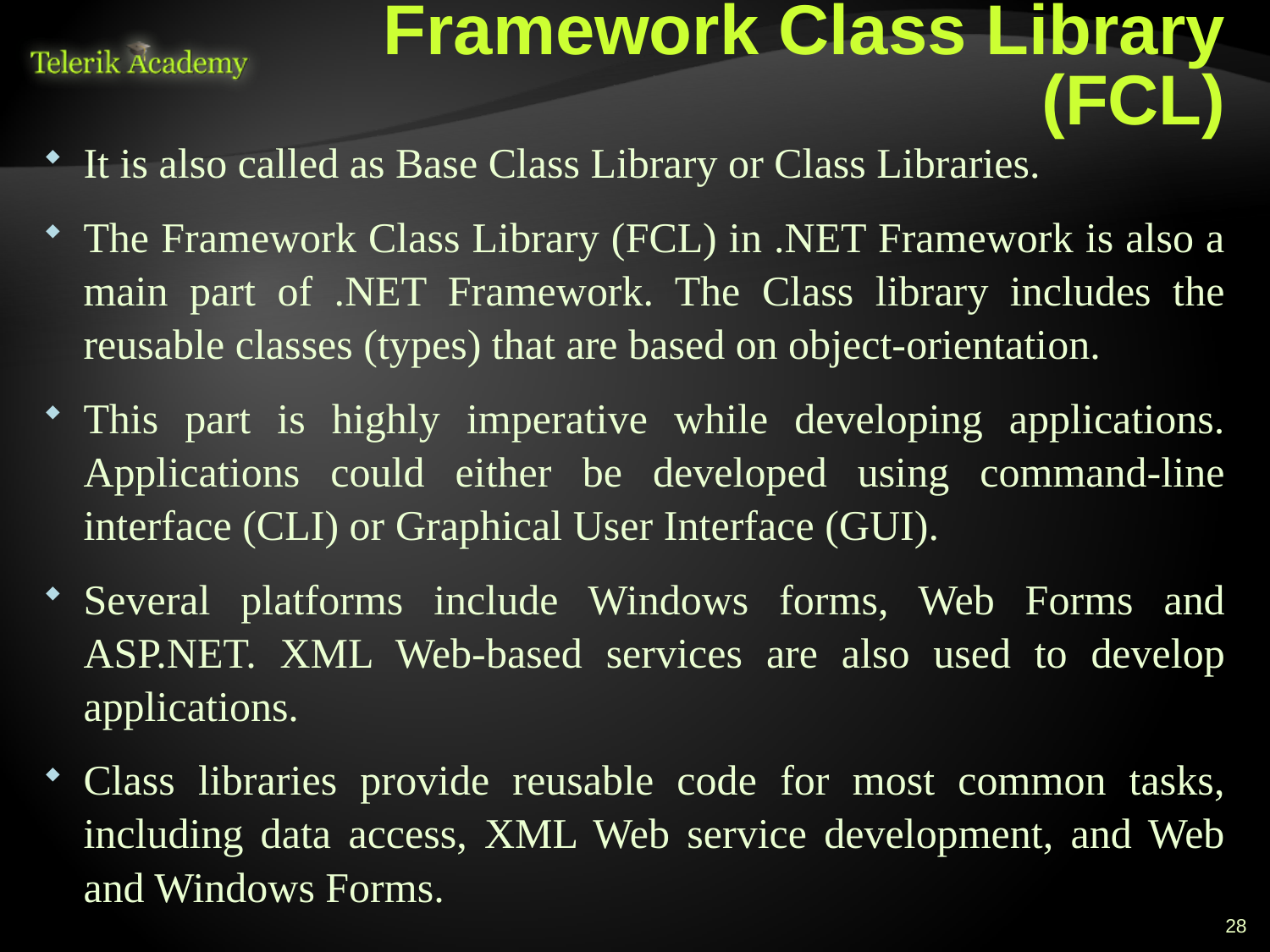

# Framework Class Library (FCL)
It is also called as Base Class Library or Class Libraries.
The Framework Class Library (FCL) in .NET Framework is also a main part of .NET Framework. The Class library includes the reusable classes (types) that are based on object-orientation.
This part is highly imperative while developing applications. Applications could either be developed using command-line interface (CLI) or Graphical User Interface (GUI).
Several platforms include Windows forms, Web Forms and ASP.NET. XML Web-based services are also used to develop applications.
Class libraries provide reusable code for most common tasks, including data access, XML Web service development, and Web and Windows Forms.
28